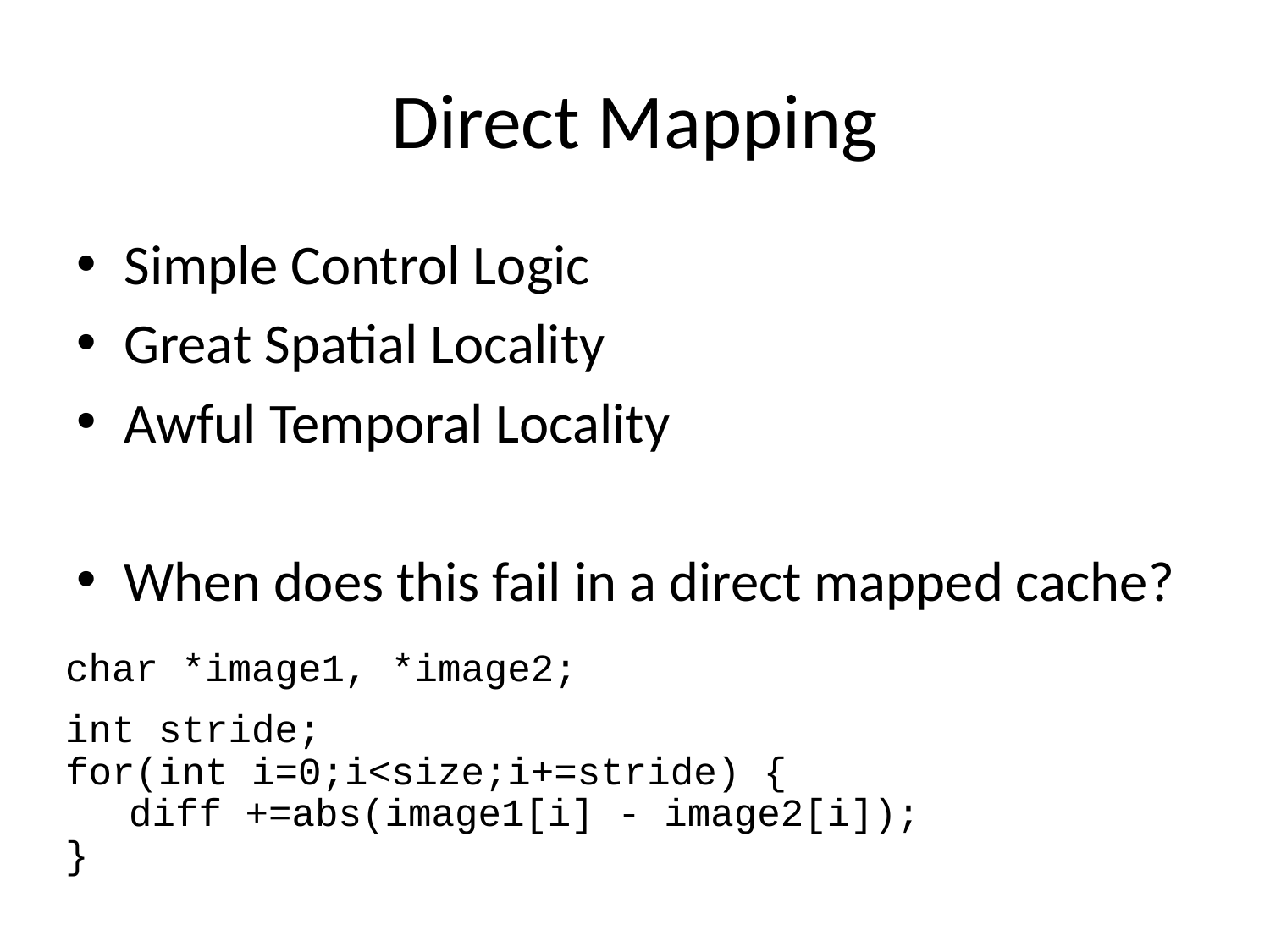

# Direct Mapping
Simple Control Logic
Great Spatial Locality
Awful Temporal Locality

When does this fail in a direct mapped cache?
char *image1, *image2;
int stride;
for(int i=0;i<size;i+=stride) {
	diff +=abs(image1[i] - image2[i]);
}